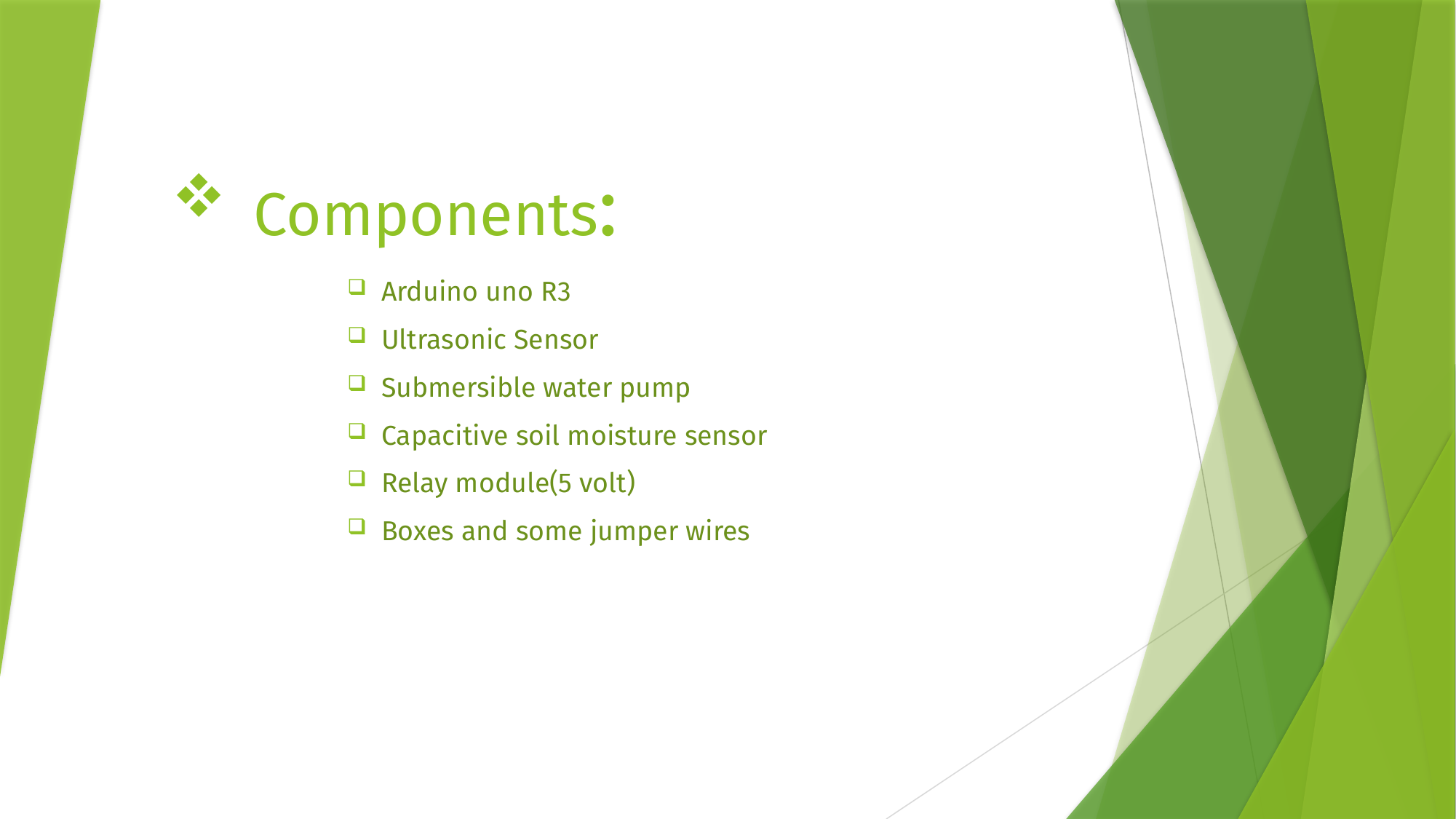

# Components:
Arduino uno R3
Ultrasonic Sensor
Submersible water pump
Capacitive soil moisture sensor
Relay module(5 volt)
Boxes and some jumper wires